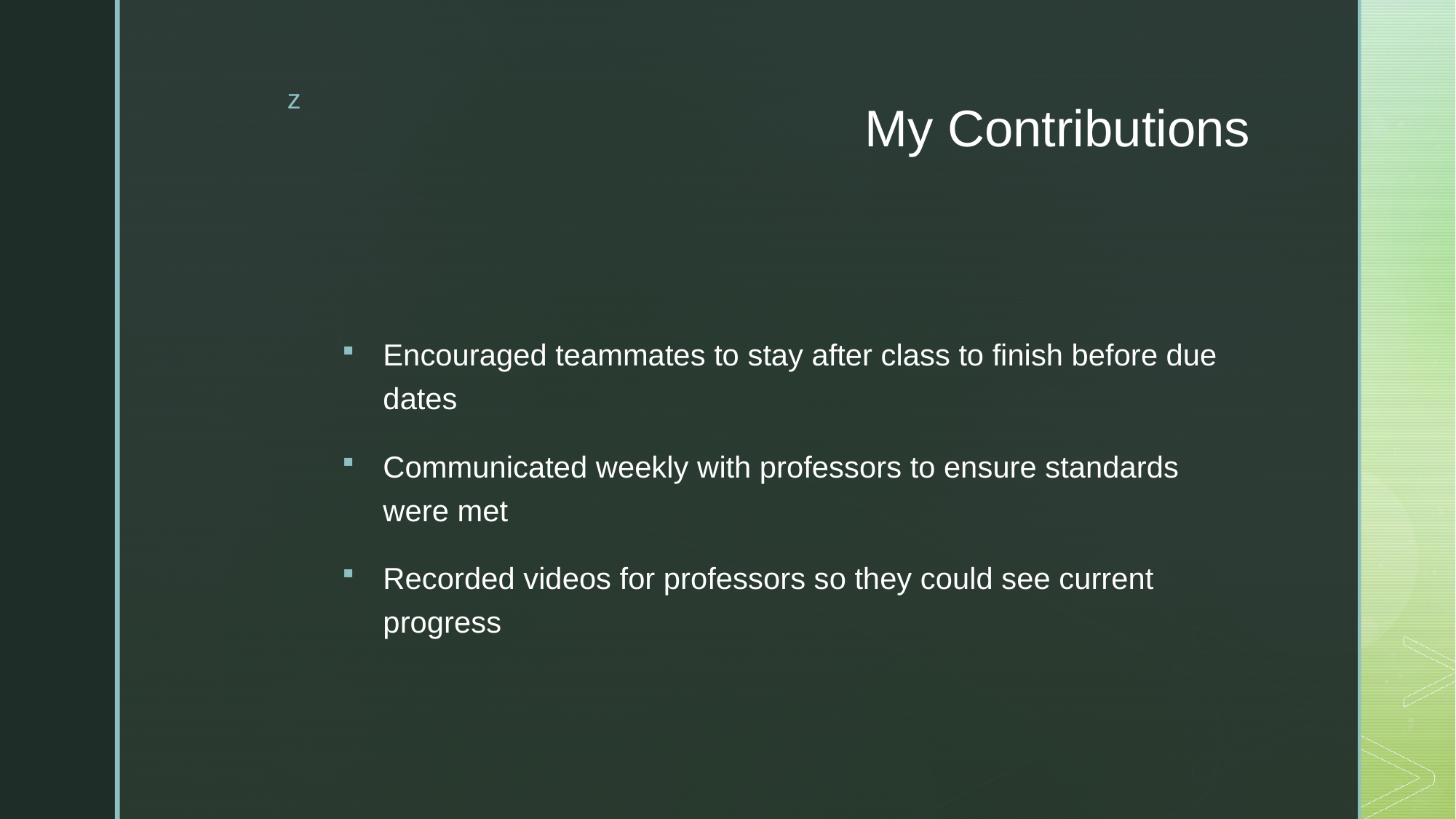

# My Contributions
Encouraged teammates to stay after class to finish before due dates
Communicated weekly with professors to ensure standards were met
Recorded videos for professors so they could see current progress